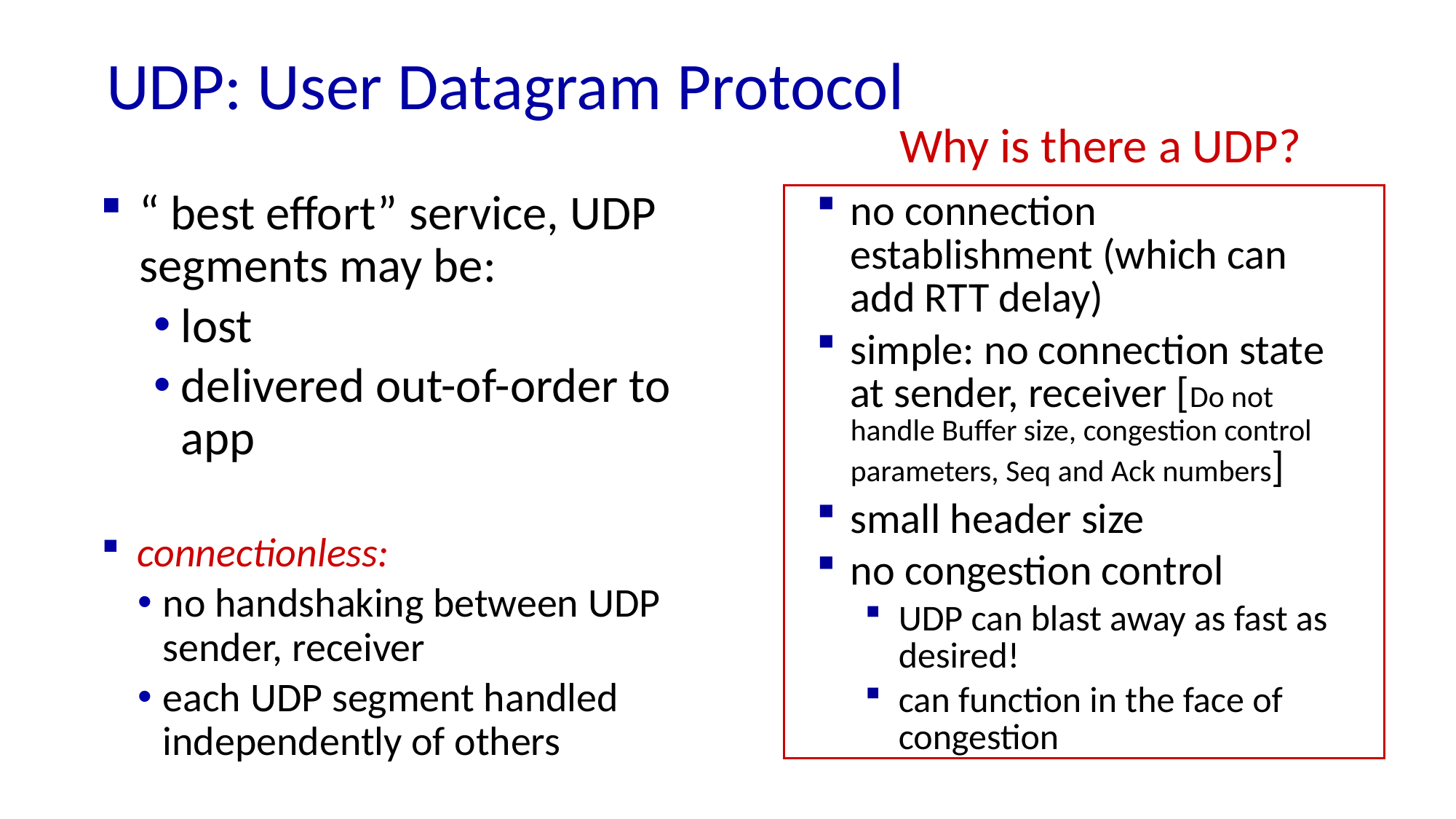

# UDP: User Datagram Protocol
Why is there a UDP?

no connection establishment (which can add RTT delay)
simple: no connection state at sender, receiver [Do not handle Buffer size, congestion control parameters, Seq and Ack numbers]
small header size
no congestion control
UDP can blast away as fast as desired!
can function in the face of congestion
“ best effort” service, UDP segments may be:
lost
delivered out-of-order to app
connectionless:
no handshaking between UDP sender, receiver
each UDP segment handled independently of others